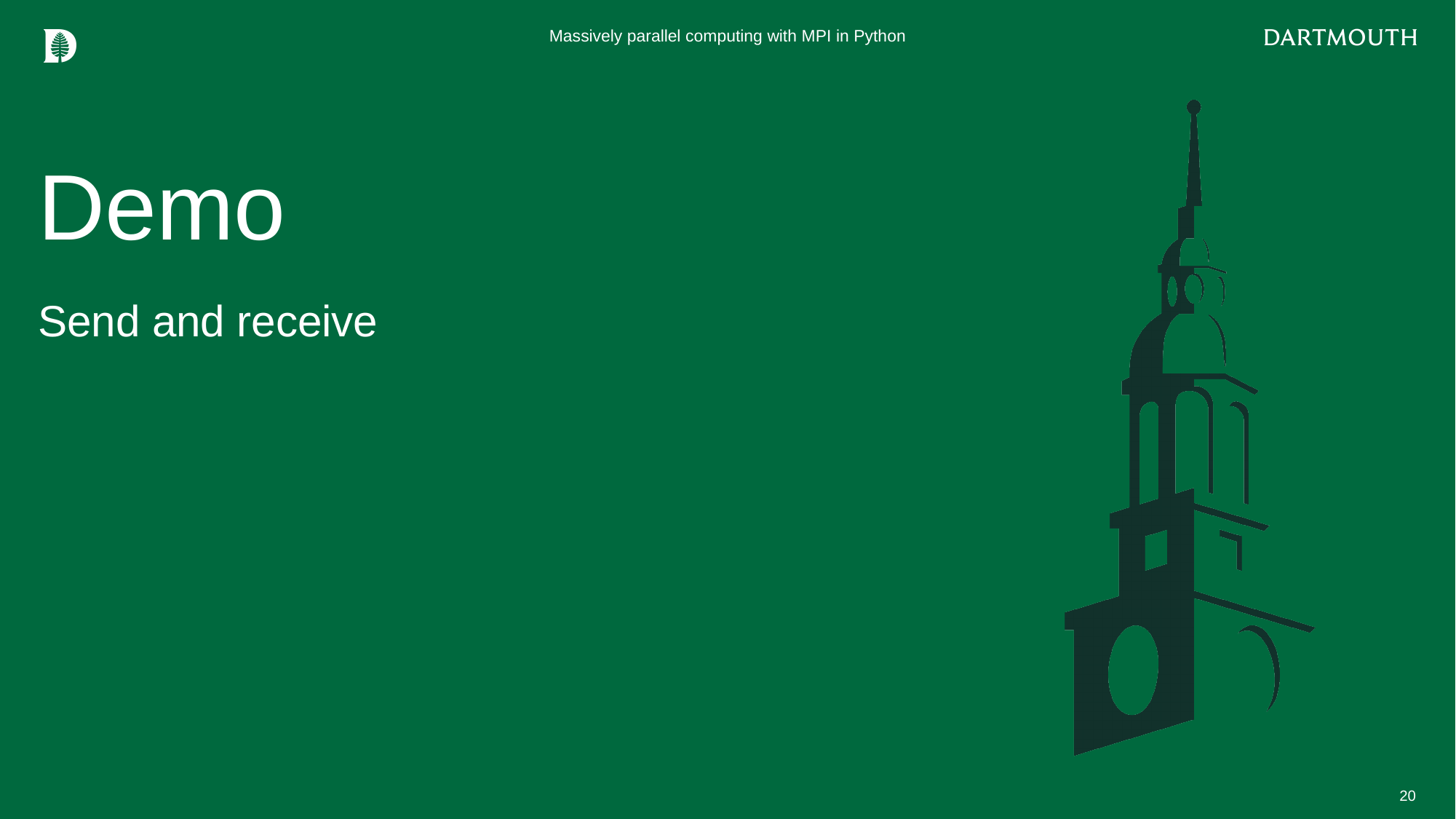

Massively parallel computing with MPI in Python
# Demo
Send and receive
20